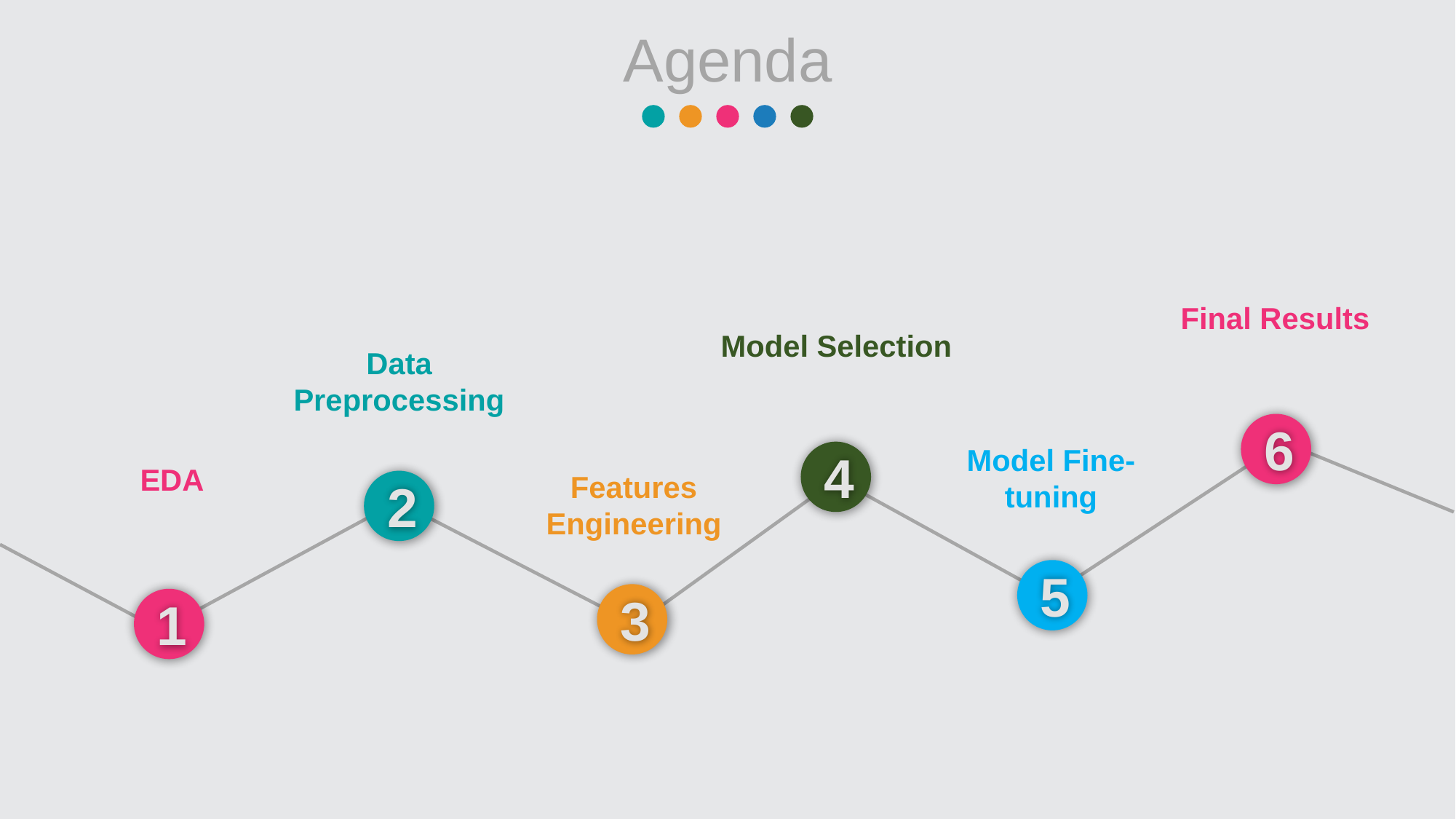

Agenda

Final Results
Model Selection
Data Preprocessing
6

Model Fine-tuning
4

EDA
Features Engineering
2

5

3

1